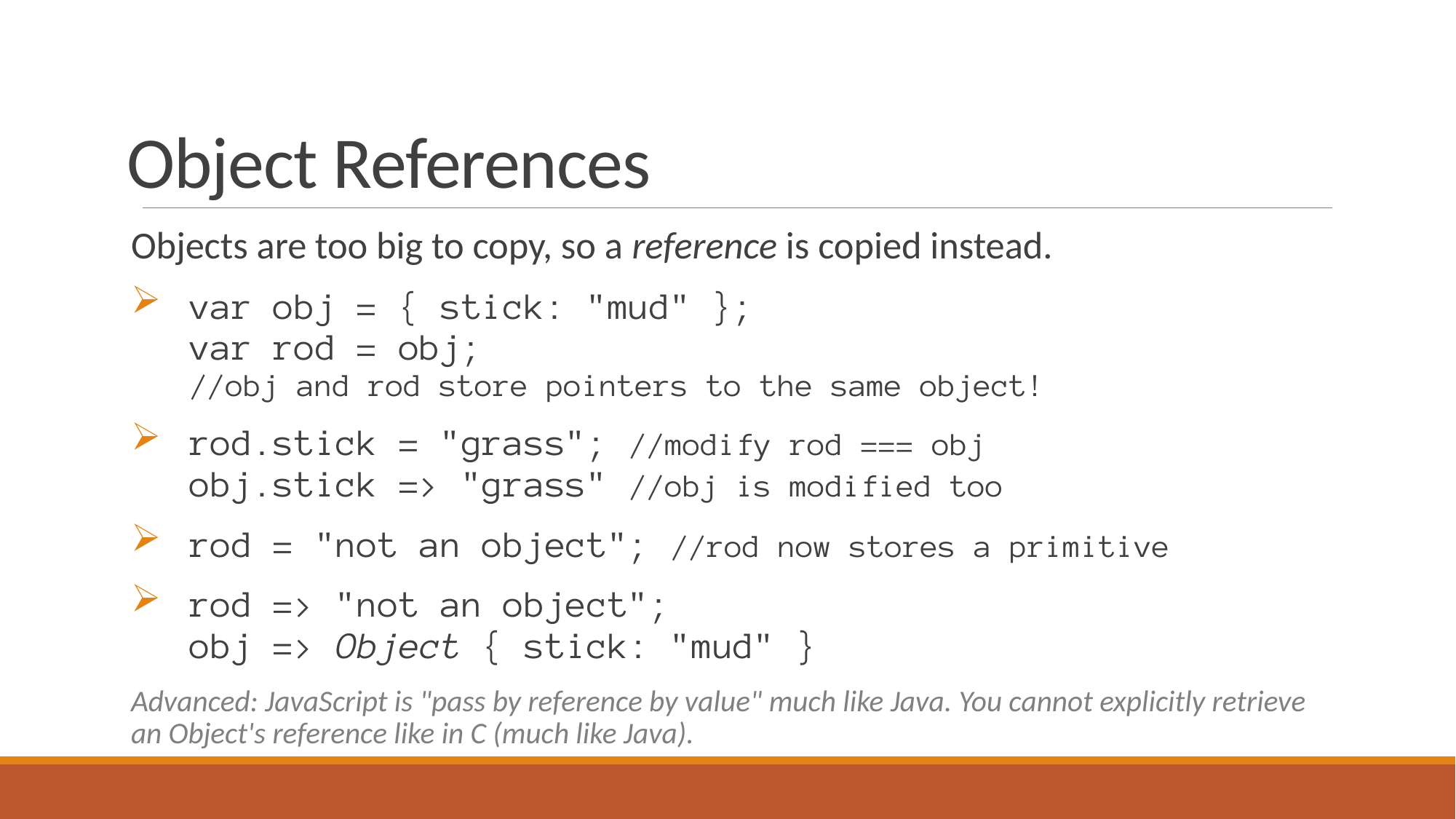

# Object References
Objects are too big to copy, so a reference is copied instead.
var obj = { stick: "mud" };
var rod = obj;
//obj and rod store pointers to the same object!
rod.stick = "grass"; //modify rod === obj
obj.stick => "grass" //obj is modified too
rod = "not an object"; //rod now stores a primitive
rod => "not an object";
obj => Object { stick: "mud" }
Advanced: JavaScript is "pass by reference by value" much like Java. You cannot explicitly retrieve an Object's reference like in C (much like Java).